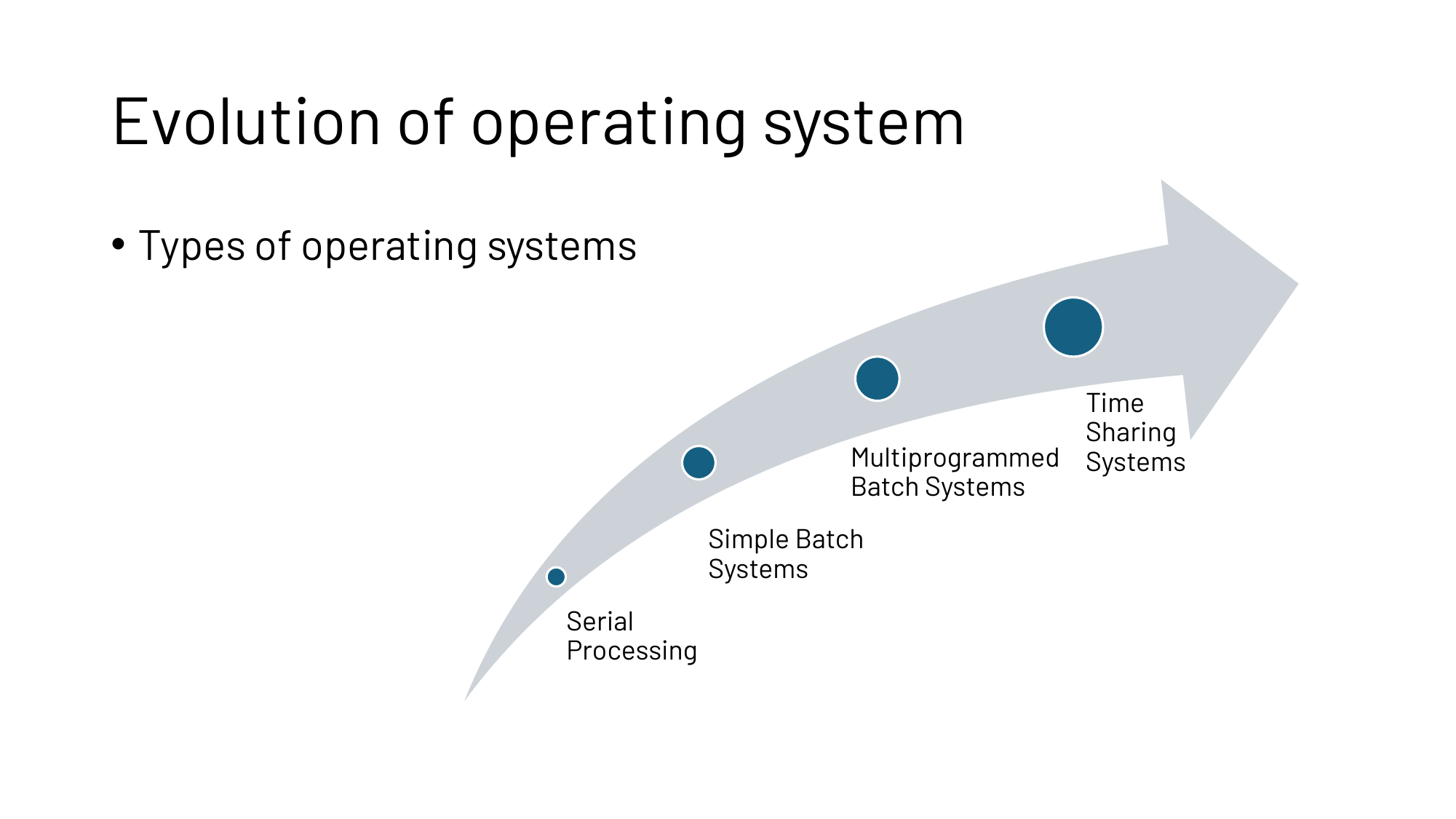

# Evolution of operating system
Serial Processing
Simple Batch Systems
Multiprogrammed Batch Systems
Time Sharing Systems
Types of operating systems